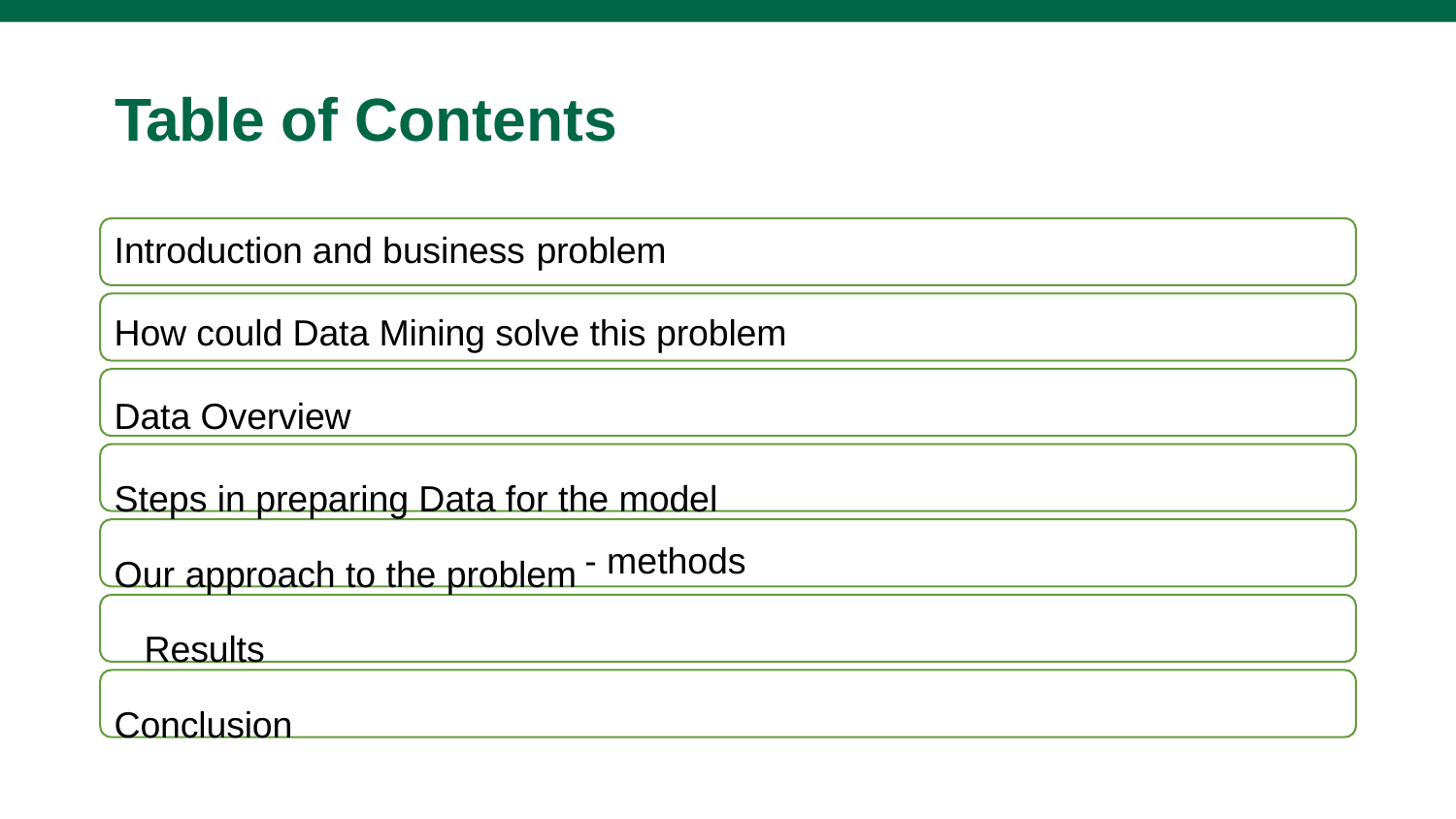

# Table of Contents

Introduction and business problem
How could Data Mining solve this problem
Data Overview
Steps in preparing Data for the model
Our approach to the problem    Results
Conclusion
- methods